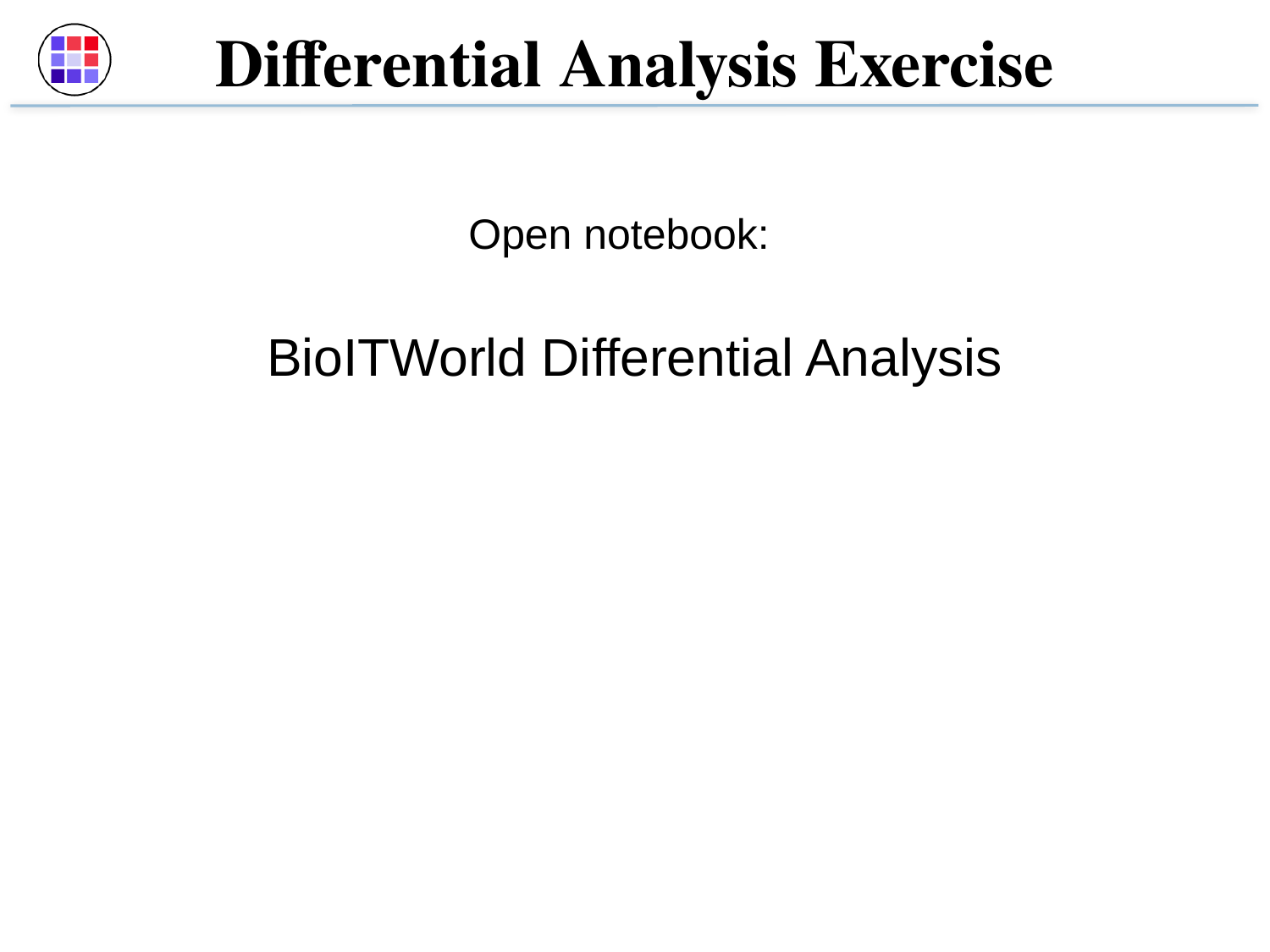

# Differential Analysis Exercise

Open notebook:
BioITWorld Differential Analysis